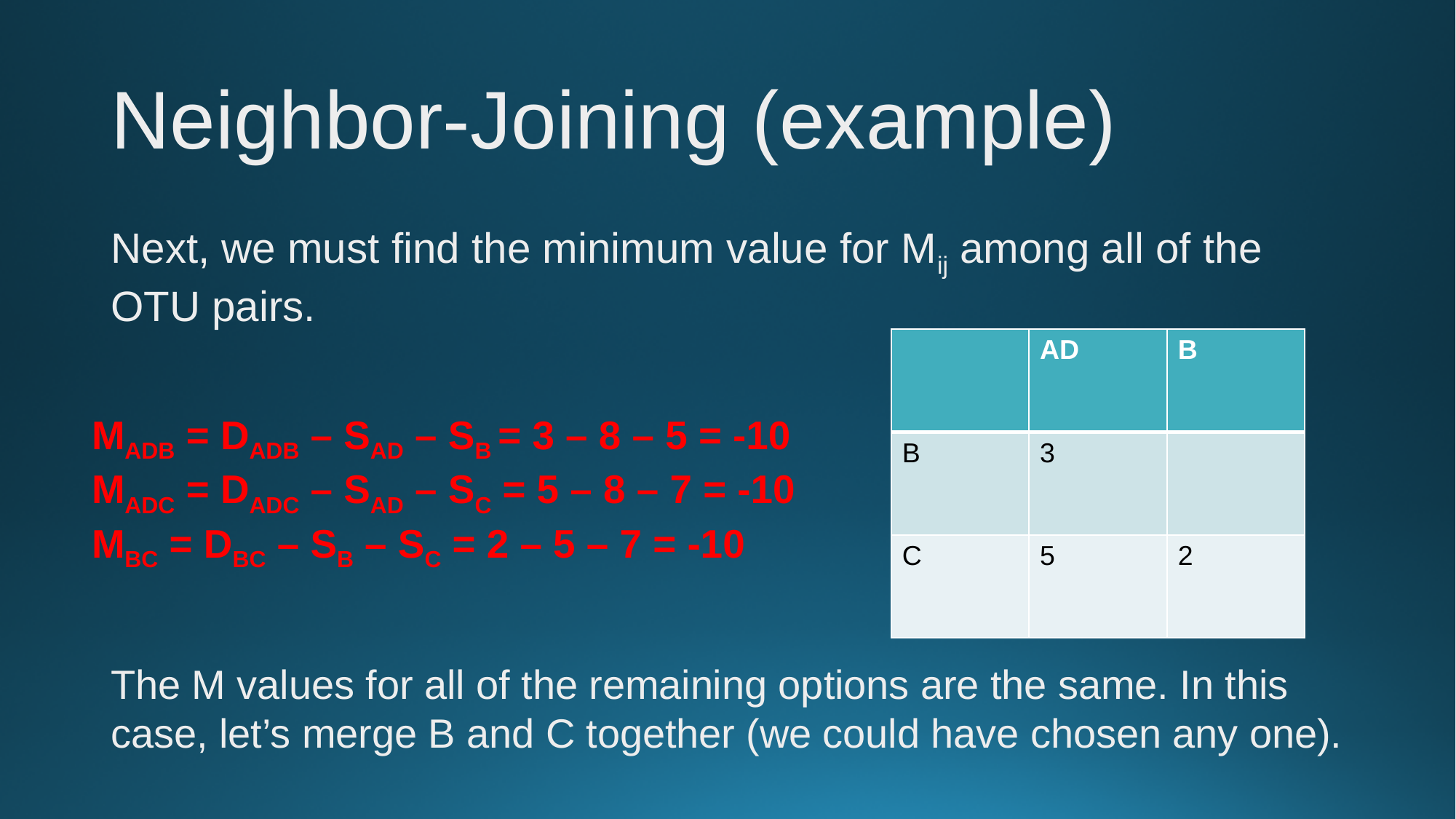

# Neighbor-Joining (example)
Next, we must find the minimum value for Mij among all of the OTU pairs.
|  | AD | B |
| --- | --- | --- |
| B | 3 |  |
| C | 5 | 2 |
MADB = DADB – SAD – SB = 3 – 8 – 5 = -10
MADC = DADC – SAD – SC = 5 – 8 – 7 = -10
MBC = DBC – SB – SC = 2 – 5 – 7 = -10
The M values for all of the remaining options are the same. In this case, let’s merge B and C together (we could have chosen any one).